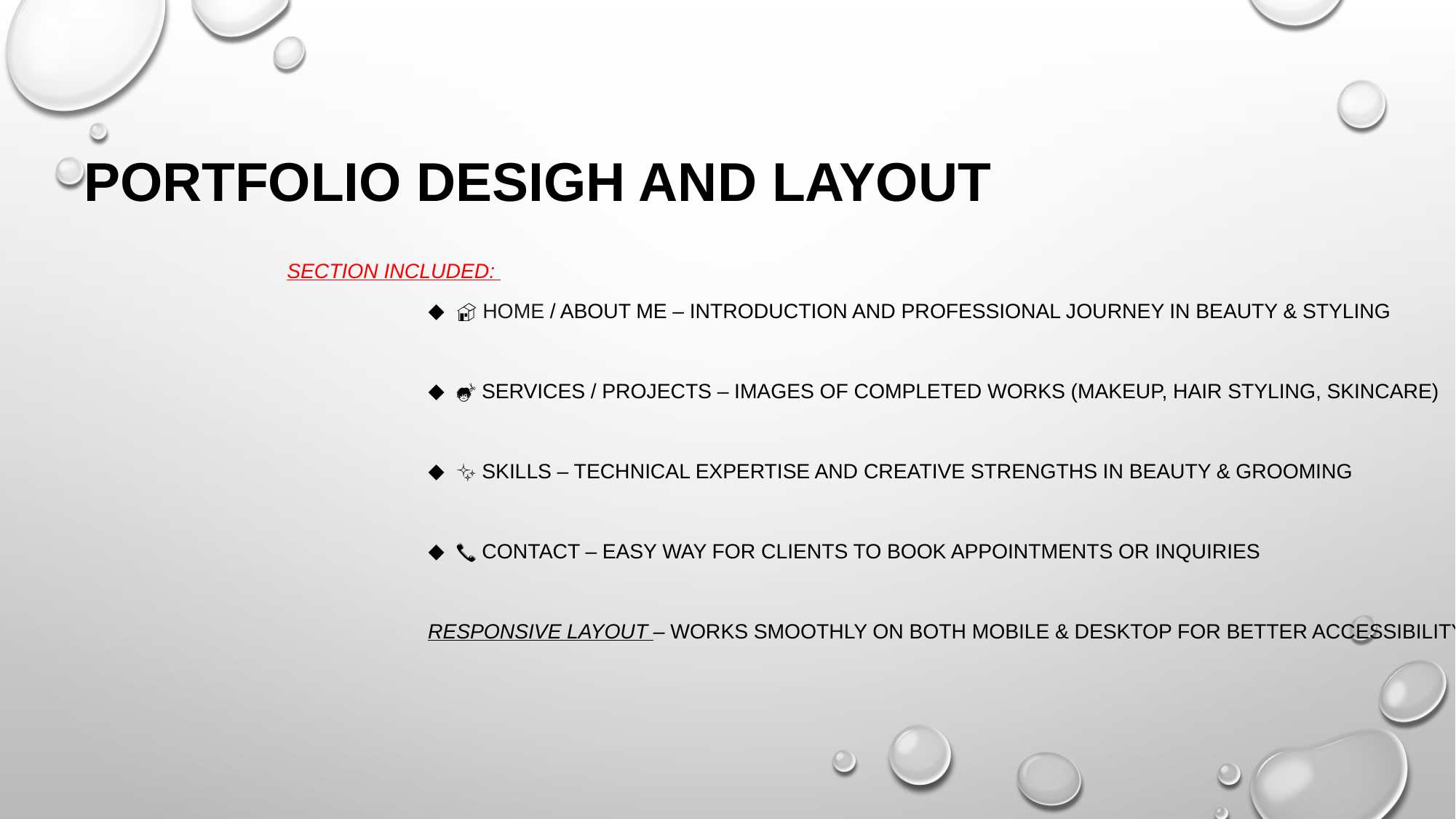

# PORTFOLIO DESIGH AND LAYOUT
Section included:
                         ◆  🏠 Home / About Me – Introduction and professional journey in beauty & styling

                         ◆  💇 Services / Projects – Images of completed works (makeup, hair styling, skincare)

                         ◆  ✨ Skills – Technical expertise and creative strengths in beauty & grooming

                         ◆  📞 Contact – Easy way for clients to book appointments or inquiries

                         Responsive Layout – Works smoothly on both mobile & desktop for better accessibility